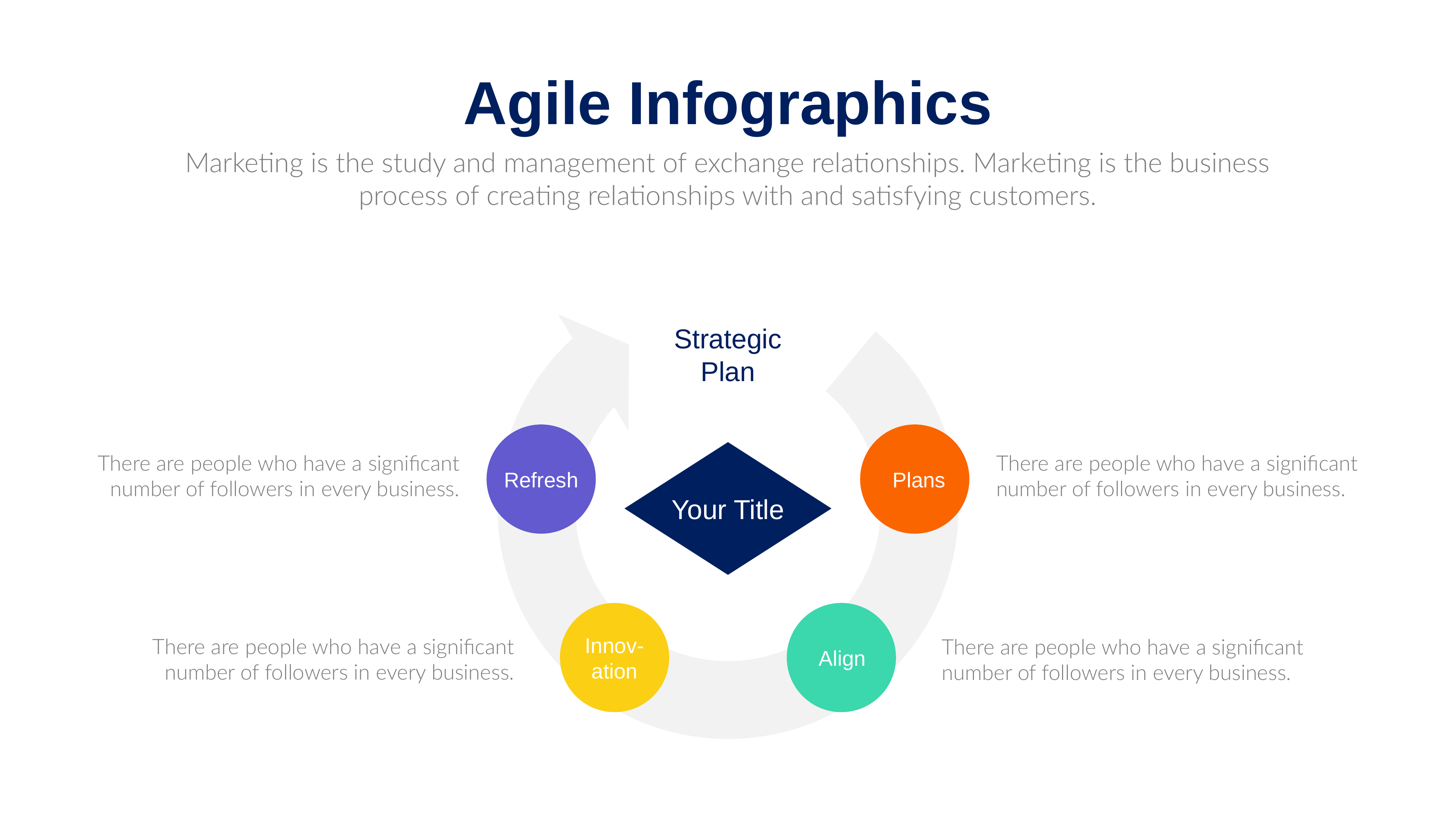

Agile Infographics
Marketing is the study and management of exchange relationships. Marketing is the business process of creating relationships with and satisfying customers.

Strategic Plan

There are people who have a significant number of followers in every business.
There are people who have a significant number of followers in every business.
Refresh
Plans
Your Title

Innov-ation
There are people who have a significant number of followers in every business.
There are people who have a significant number of followers in every business.
Align